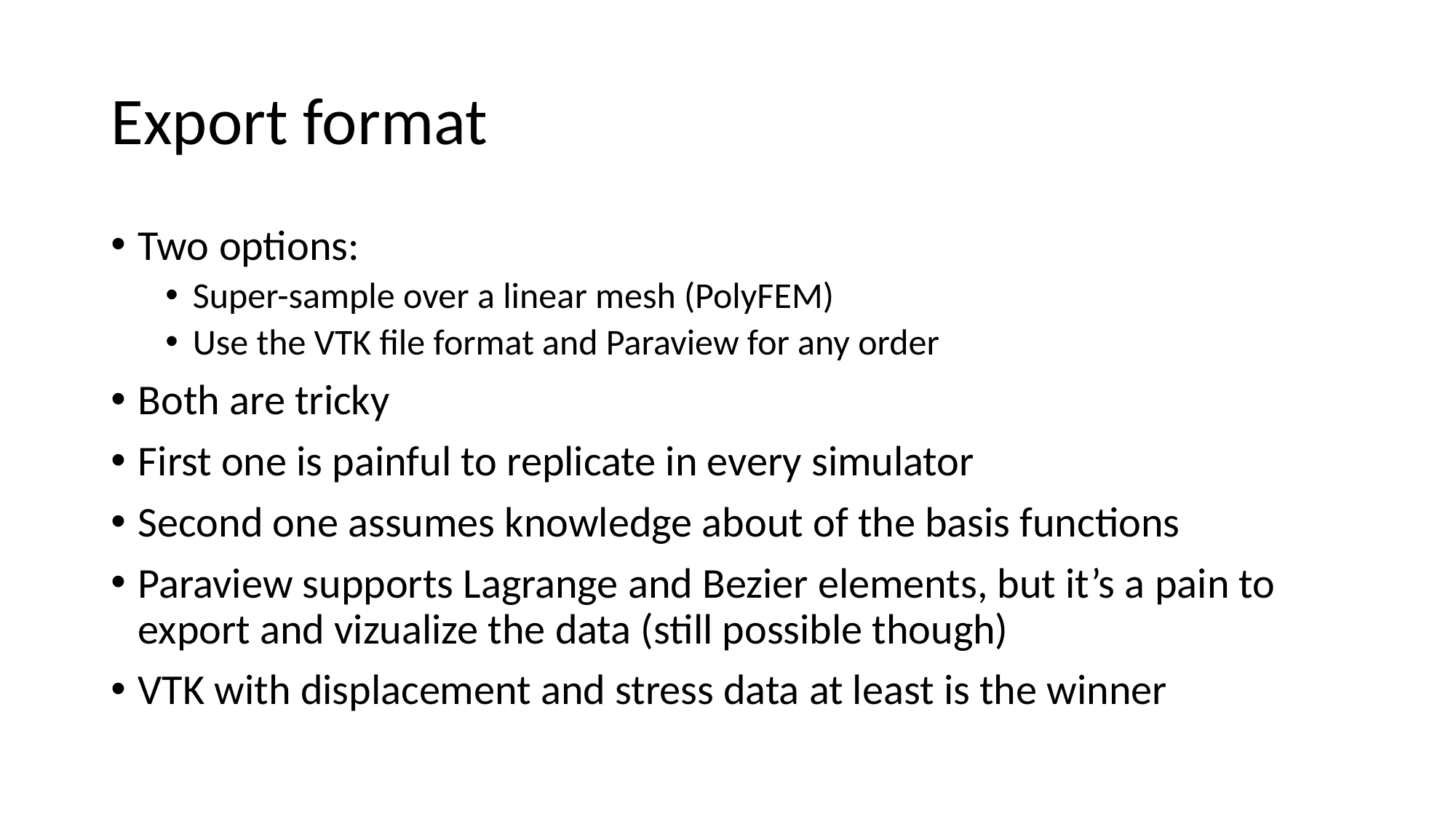

# Export format
Two options:
Super-sample over a linear mesh (PolyFEM)
Use the VTK file format and Paraview for any order
Both are tricky
First one is painful to replicate in every simulator
Second one assumes knowledge about of the basis functions
Paraview supports Lagrange and Bezier elements, but it’s a pain to export and vizualize the data (still possible though)
VTK with displacement and stress data at least is the winner